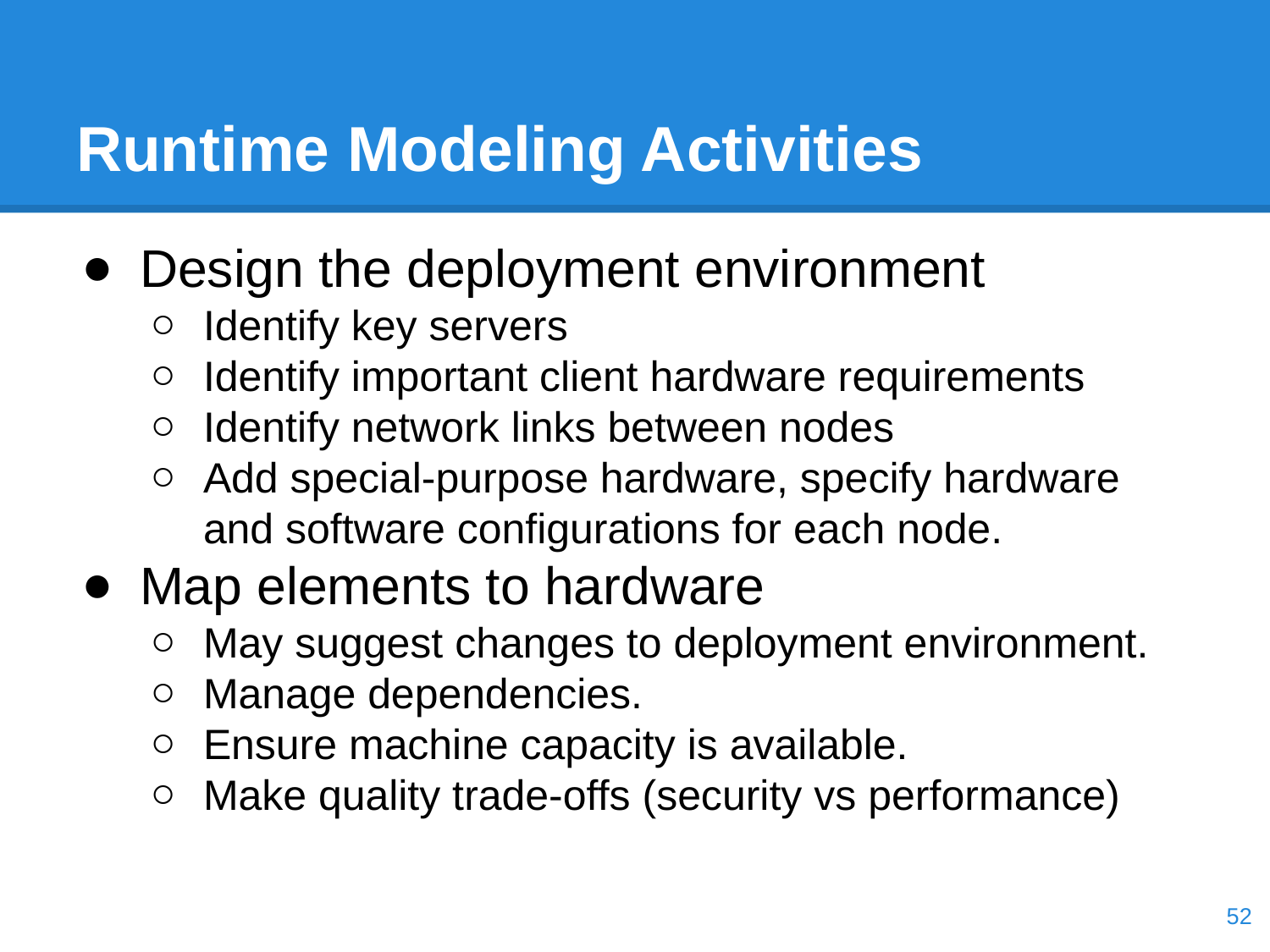

# Runtime Modeling Activities
Design the deployment environment
Identify key servers
Identify important client hardware requirements
Identify network links between nodes
Add special-purpose hardware, specify hardware and software configurations for each node.
Map elements to hardware
May suggest changes to deployment environment.
Manage dependencies.
Ensure machine capacity is available.
Make quality trade-offs (security vs performance)
52